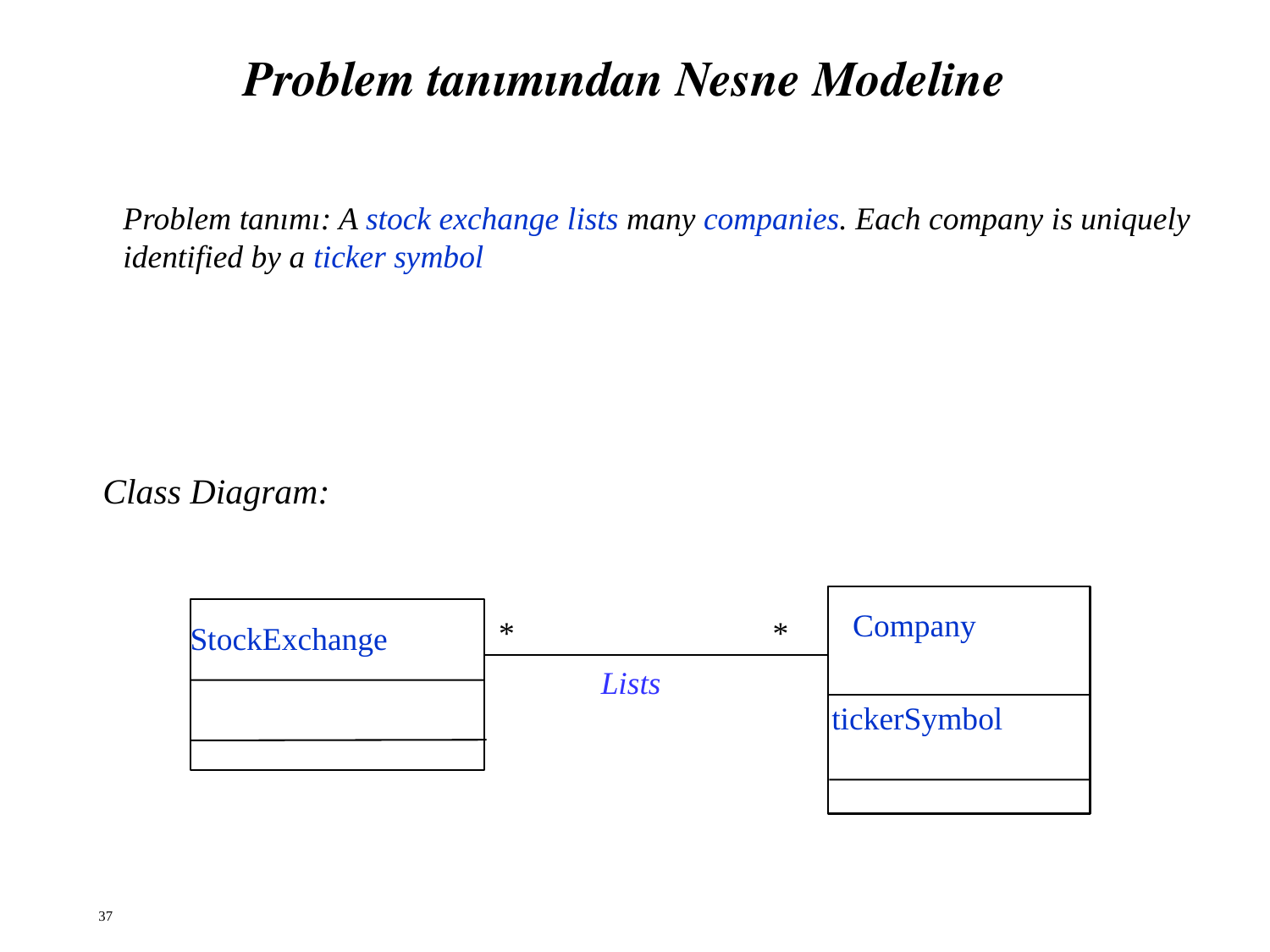

# Problem tanımından Nesne Modeline
Problem tanımı: A stock exchange lists many companies. Each company is uniquely identified by a ticker symbol

Class Diagram:

Company

*
*
StockExchange

Lists

tickerSymbol

37